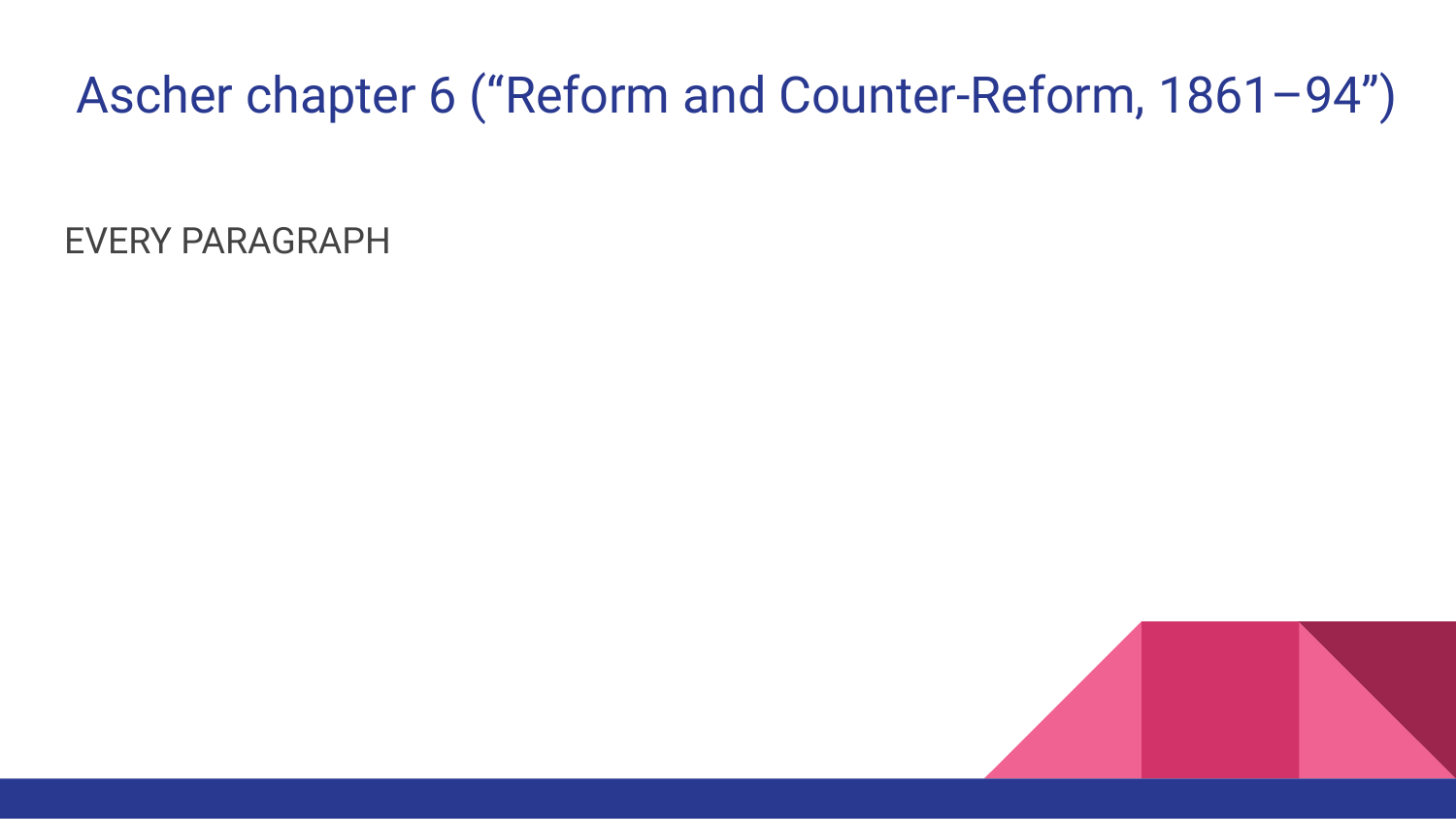

# Ascher chapter 6 (“Reform and Counter-Reform, 1861–94”)

EVERY PARAGRAPH